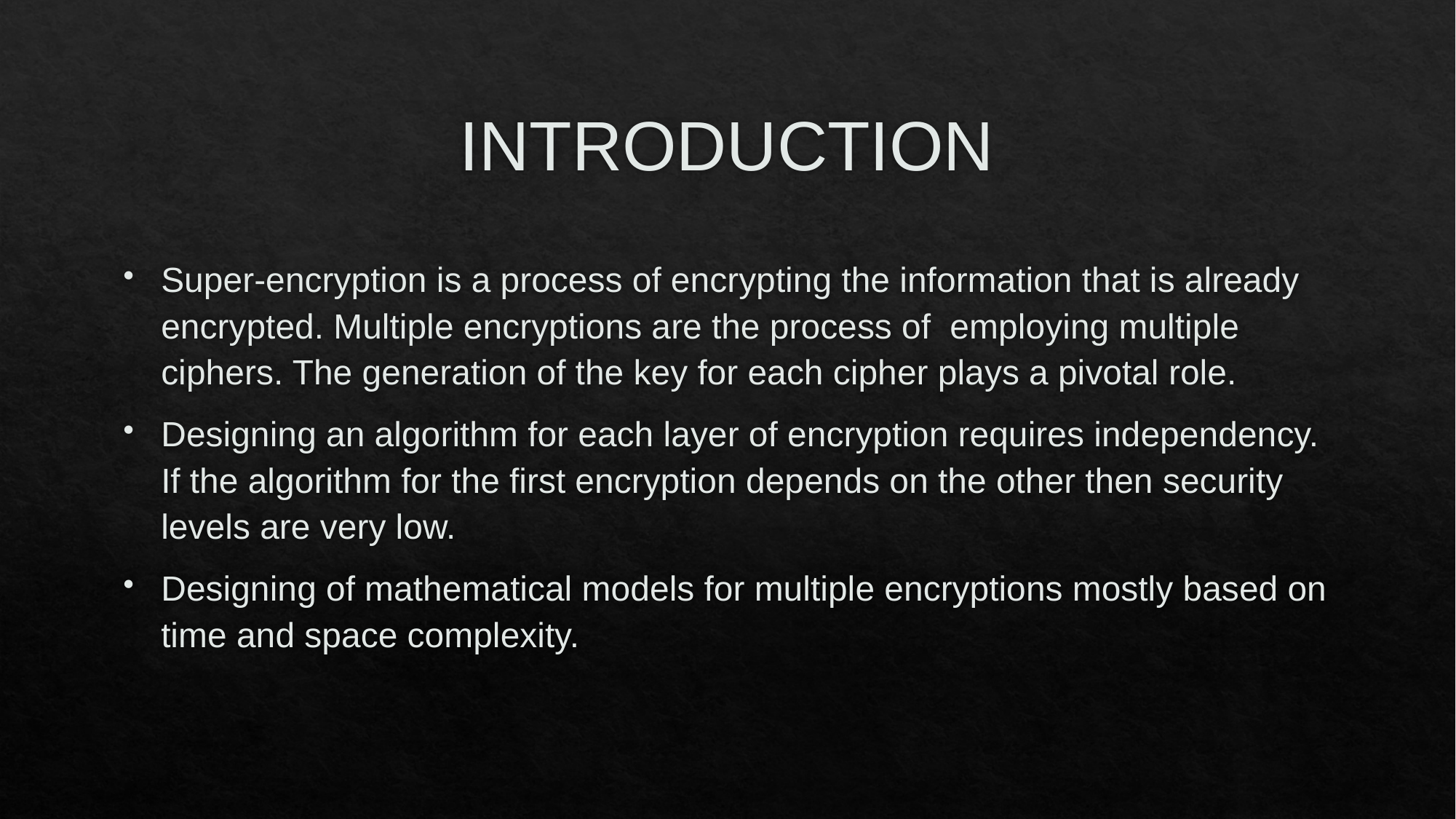

# INTRODUCTION
Super-encryption is a process of encrypting the information that is already encrypted. Multiple encryptions are the process of  employing multiple ciphers. The generation of the key for each cipher plays a pivotal role.
Designing an algorithm for each layer of encryption requires independency. If the algorithm for the first encryption depends on the other then security levels are very low.
Designing of mathematical models for multiple encryptions mostly based on time and space complexity.